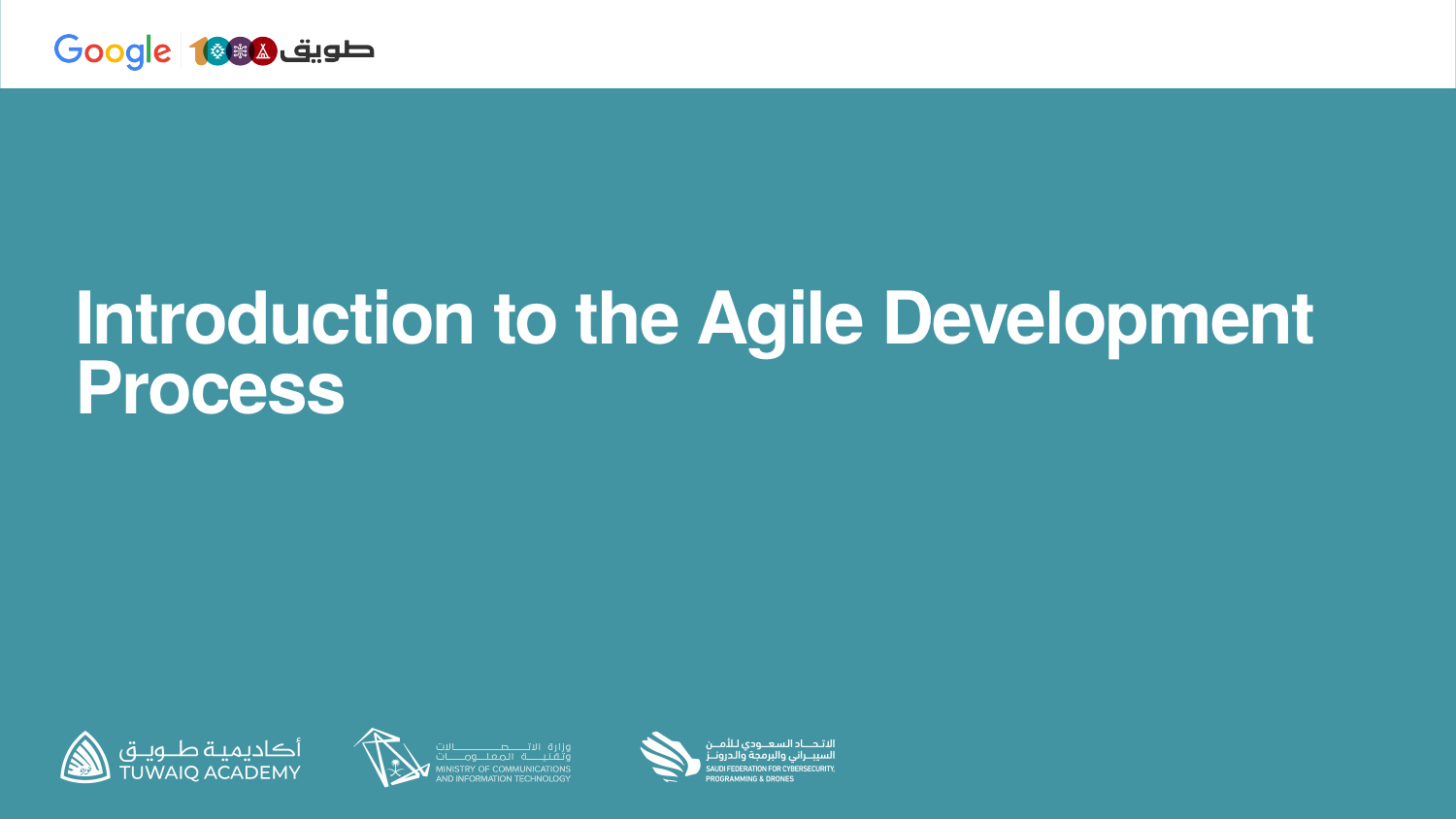

# Introduction to the Agile Development Process